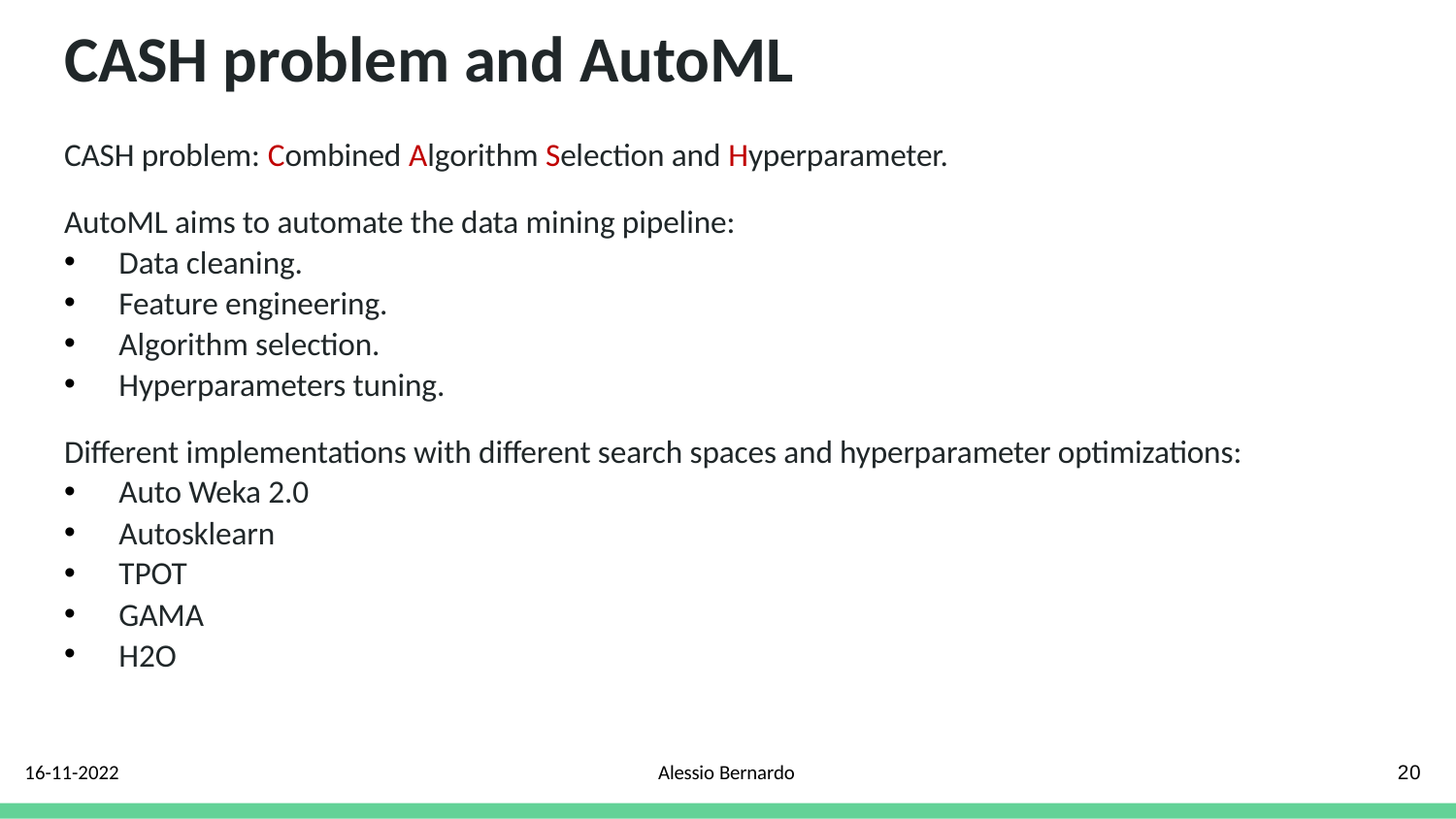

# CASH problem and AutoML
CASH problem: Combined Algorithm Selection and Hyperparameter.
AutoML aims to automate the data mining pipeline:
Data cleaning.
Feature engineering.
Algorithm selection.
Hyperparameters tuning.
Different implementations with different search spaces and hyperparameter optimizations:
Auto Weka 2.0
Autosklearn
TPOT
GAMA
H2O
16-11-2022
Alessio Bernardo
20